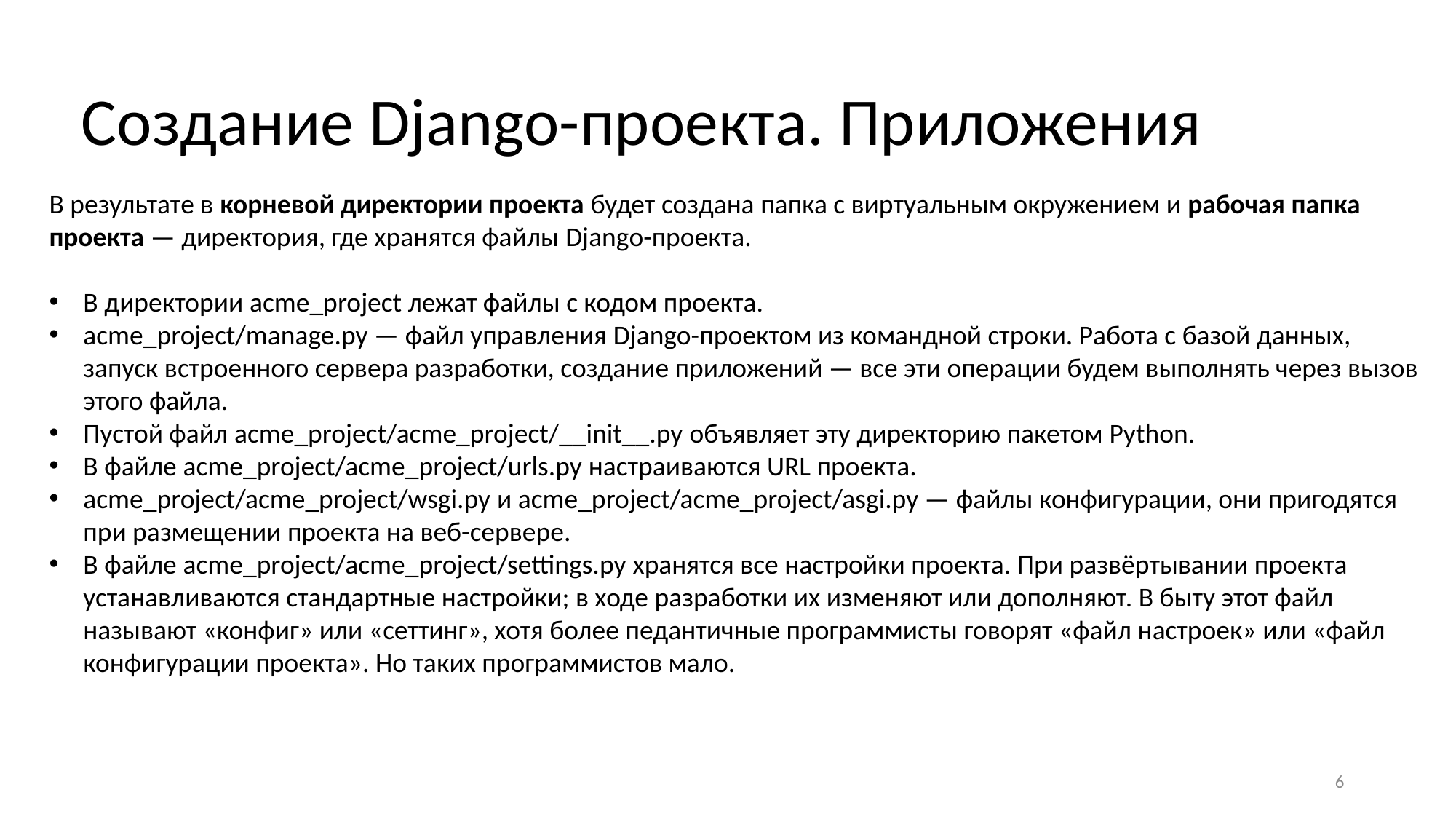

# Создание Django-проекта. Приложения
В результате в корневой директории проекта будет создана папка с виртуальным окружением и рабочая папка проекта — директория, где хранятся файлы Django-проекта.

В директории acme_project лежат файлы с кодом проекта.
acme_project/manage.py — файл управления Django-проектом из командной строки. Работа с базой данных, запуск встроенного сервера разработки, создание приложений — все эти операции будем выполнять через вызов этого файла.
Пустой файл acme_project/acme_project/__init__.py объявляет эту директорию пакетом Python.
В файле acme_project/acme_project/urls.py настраиваются URL проекта.
acme_project/acme_project/wsgi.py и acme_project/acme_project/asgi.py — файлы конфигурации, они пригодятся при размещении проекта на веб-сервере.
В файле acme_project/acme_project/settings.py хранятся все настройки проекта. При развёртывании проекта устанавливаются стандартные настройки; в ходе разработки их изменяют или дополняют. В быту этот файл называют «конфиг» или «сеттинг», хотя более педантичные программисты говорят «файл настроек» или «файл конфигурации проекта». Но таких программистов мало.

6